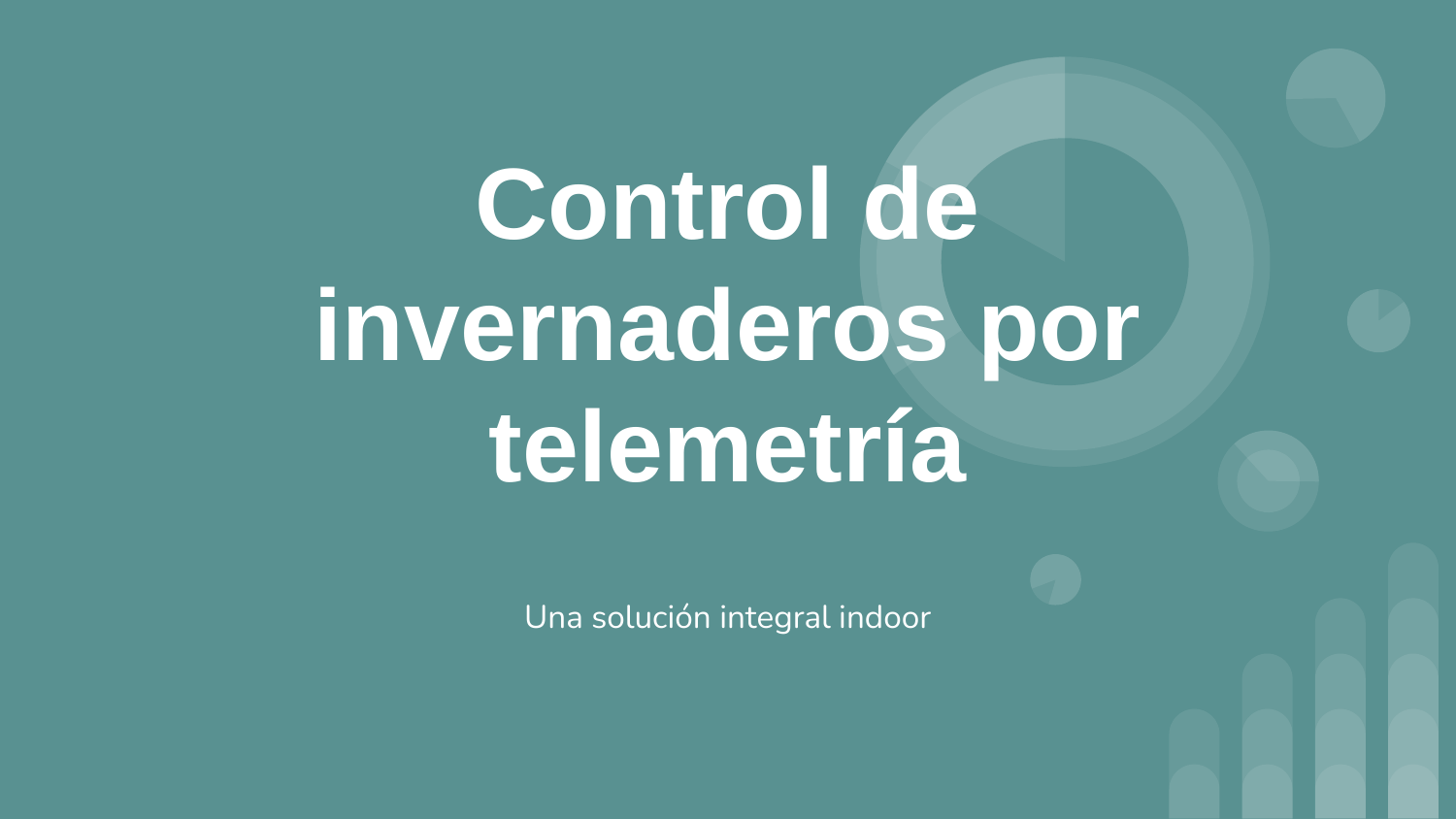

# Control de invernaderos por telemetría
Una solución integral indoor